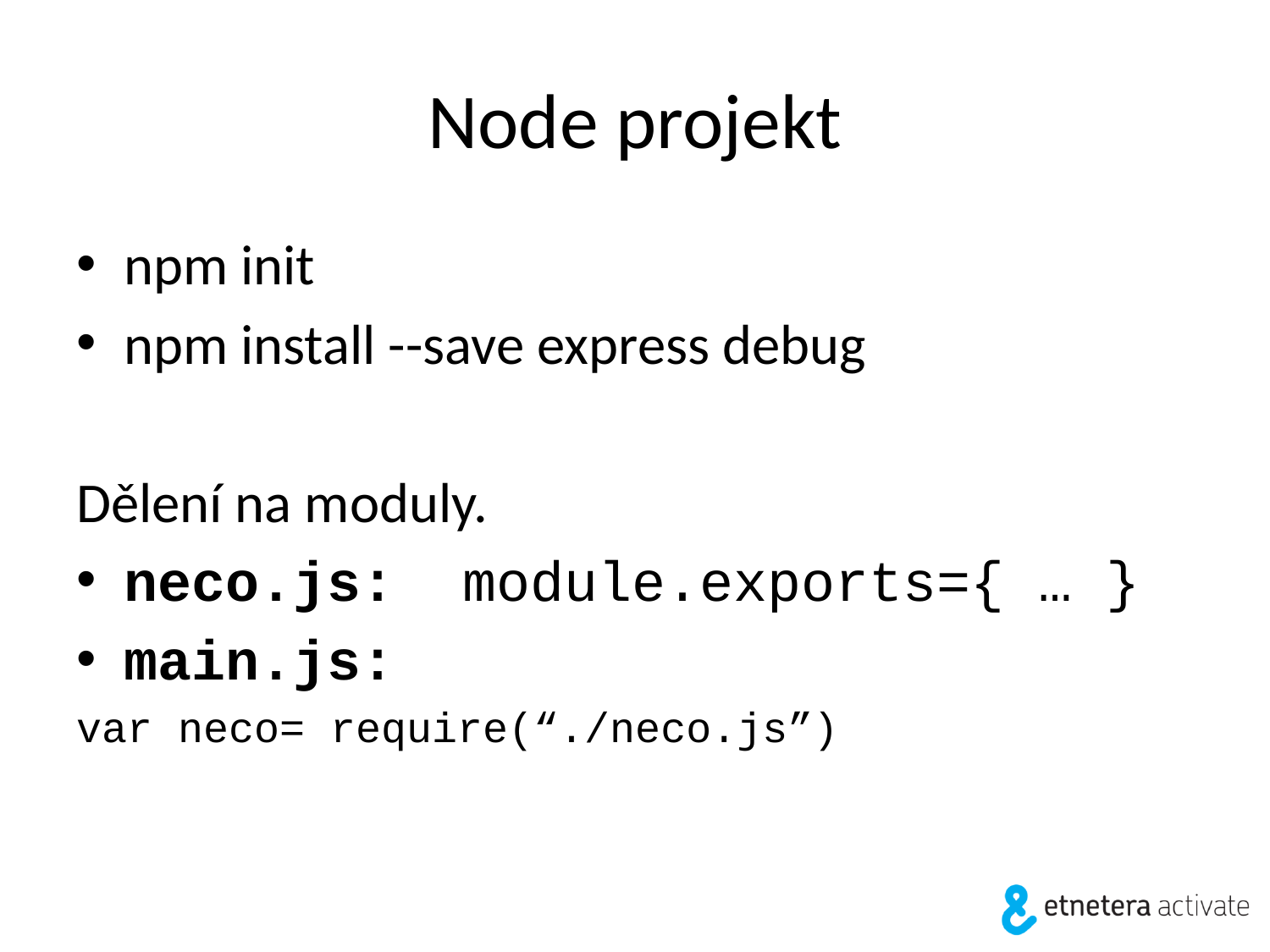

# Node projekt
npm init
npm install --save express debug

Dělení na moduly.
neco.js:  module.exports={ … }
main.js:
var neco= require(“./neco.js”)